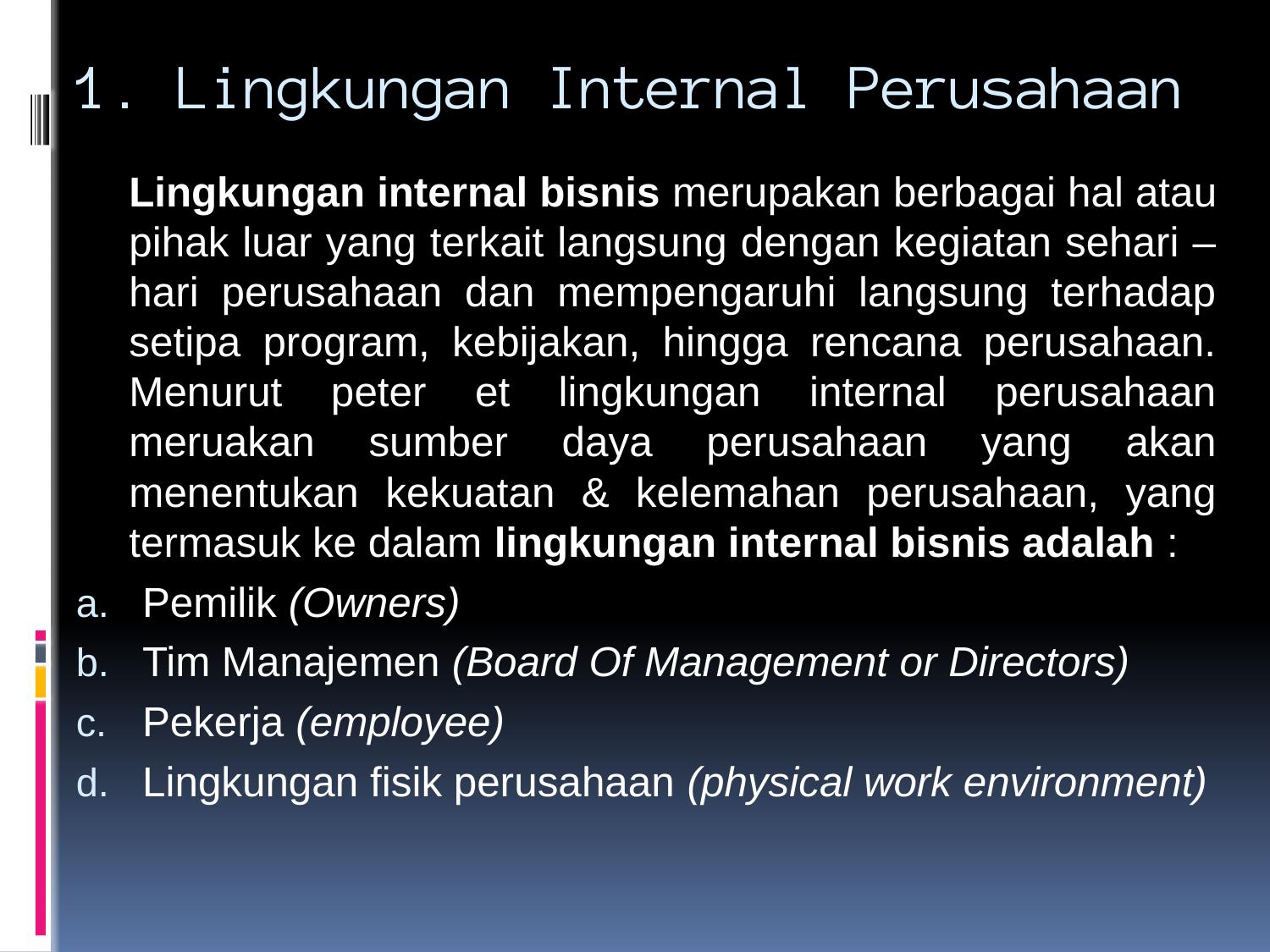

# 1. Lingkungan Internal Perusahaan
	Lingkungan internal bisnis merupakan berbagai hal atau pihak luar yang terkait langsung dengan kegiatan sehari – hari perusahaan dan mempengaruhi langsung terhadap setipa program, kebijakan, hingga rencana perusahaan. Menurut peter et lingkungan internal perusahaan meruakan sumber daya perusahaan yang akan menentukan kekuatan & kelemahan perusahaan, yang termasuk ke dalam lingkungan internal bisnis adalah :
Pemilik (Owners)
Tim Manajemen (Board Of Management or Directors)
Pekerja (employee)
Lingkungan fisik perusahaan (physical work environment)